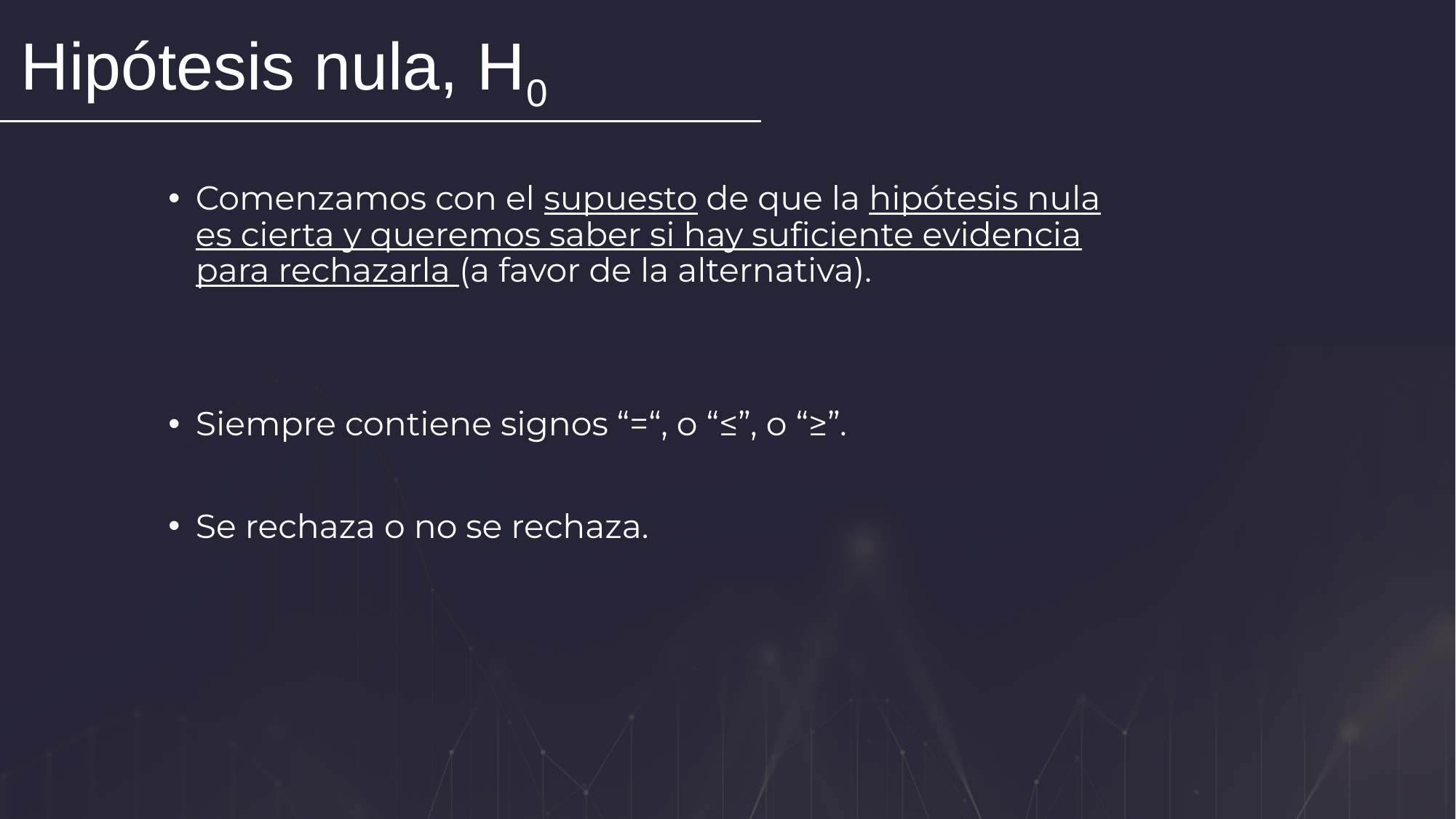

Hipótesis nula, H0
Comenzamos con el supuesto de que la hipótesis nula es cierta y queremos saber si hay suficiente evidencia para rechazarla (a favor de la alternativa).

Siempre contiene signos “=“, o “≤”, o “≥”.

Se rechaza o no se rechaza.